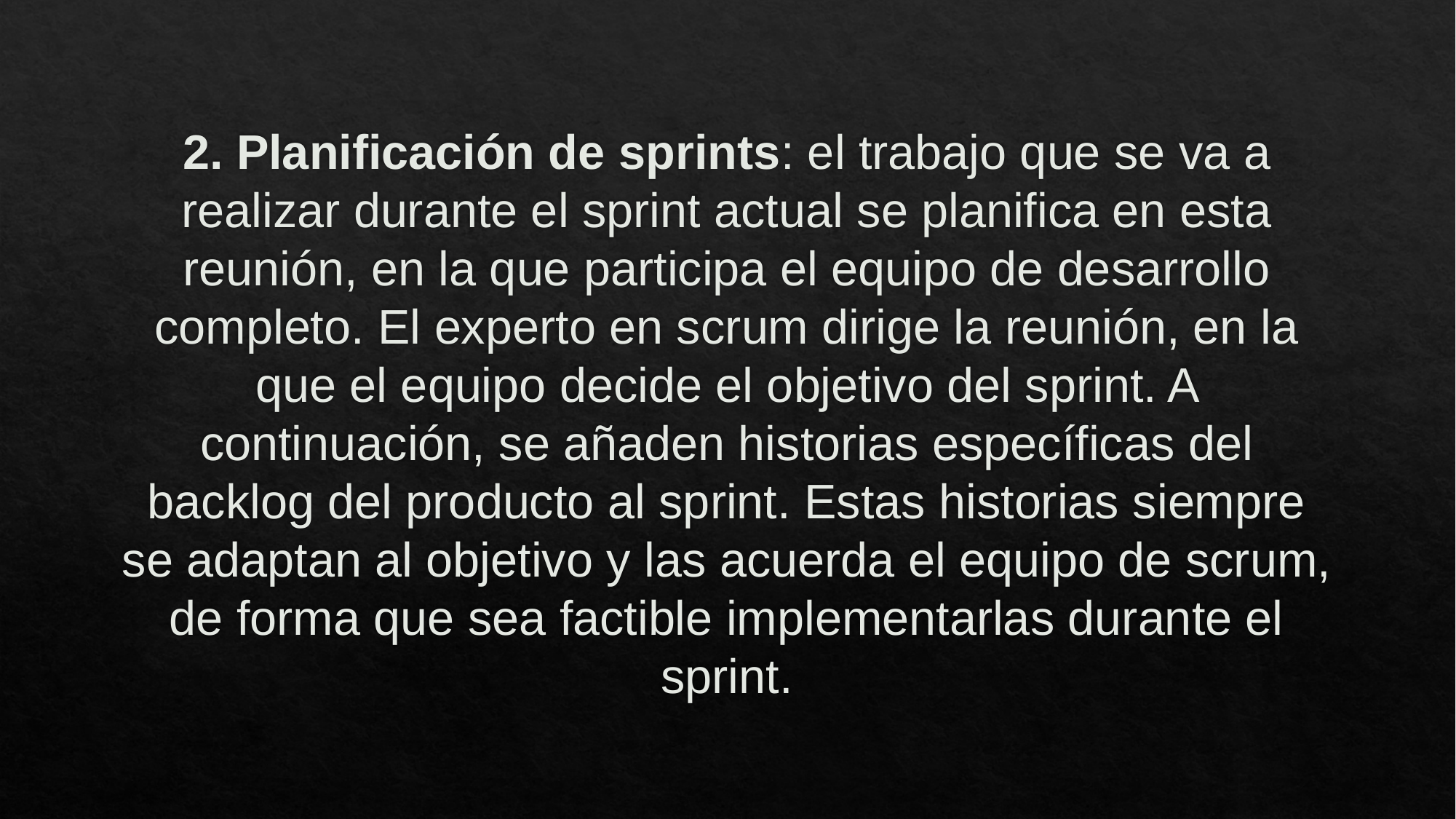

# 2. Planificación de sprints: el trabajo que se va a realizar durante el sprint actual se planifica en esta reunión, en la que participa el equipo de desarrollo completo. El experto en scrum dirige la reunión, en la que el equipo decide el objetivo del sprint. A continuación, se añaden historias específicas del backlog del producto al sprint. Estas historias siempre se adaptan al objetivo y las acuerda el equipo de scrum, de forma que sea factible implementarlas durante el sprint.